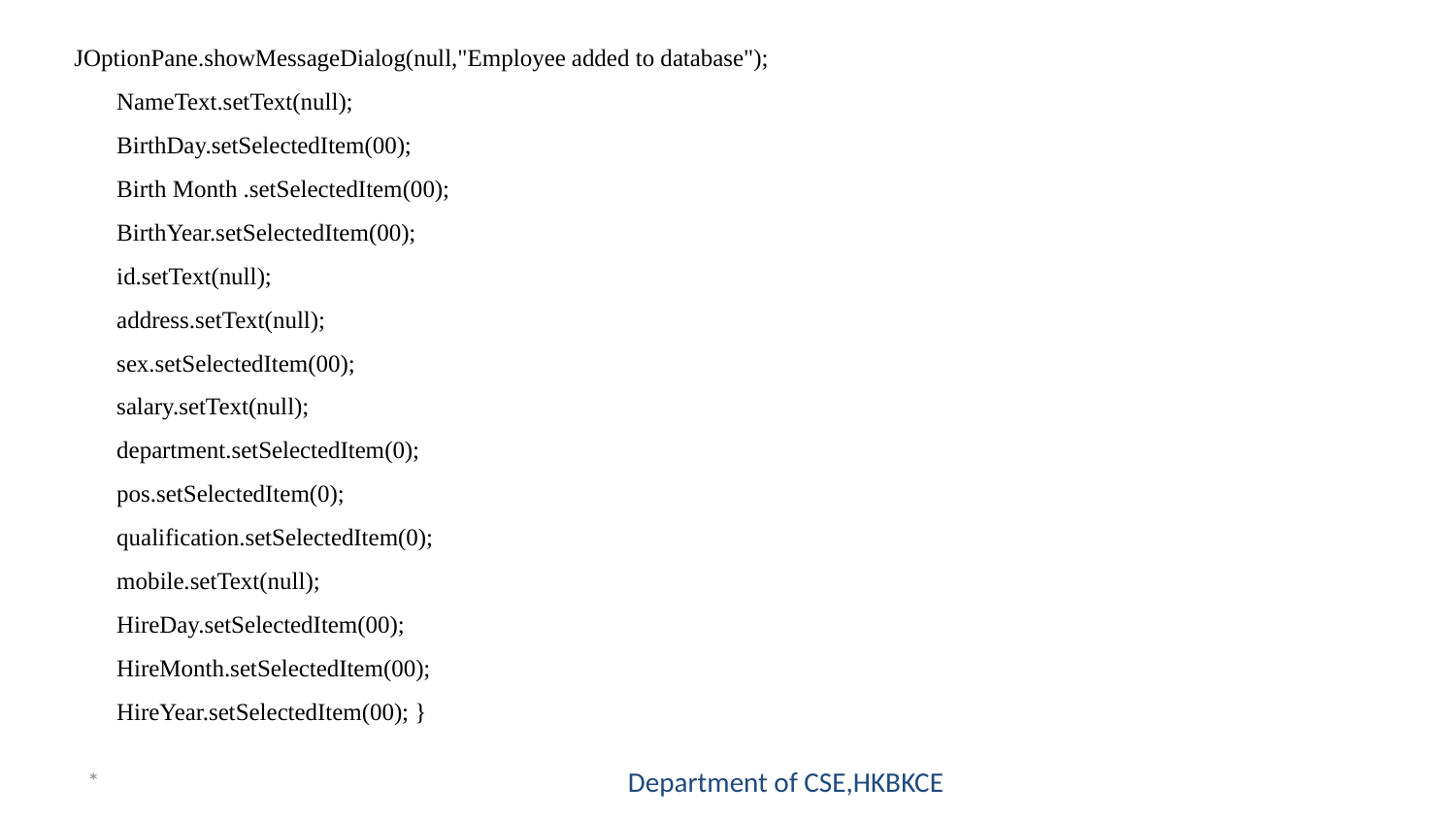

JOptionPane.showMessageDialog(null,"Employee added to database");
         NameText.setText(null);
         BirthDay.setSelectedItem(00);
         Birth Month .setSelectedItem(00);
         BirthYear.setSelectedItem(00);
         id.setText(null);
         address.setText(null);
         sex.setSelectedItem(00);
         salary.setText(null);
         department.setSelectedItem(0);
         pos.setSelectedItem(0);
         qualification.setSelectedItem(0);
         mobile.setText(null);
         HireDay.setSelectedItem(00);
         HireMonth.setSelectedItem(00);
         HireYear.setSelectedItem(00); }

*
Department of CSE,HKBKCE